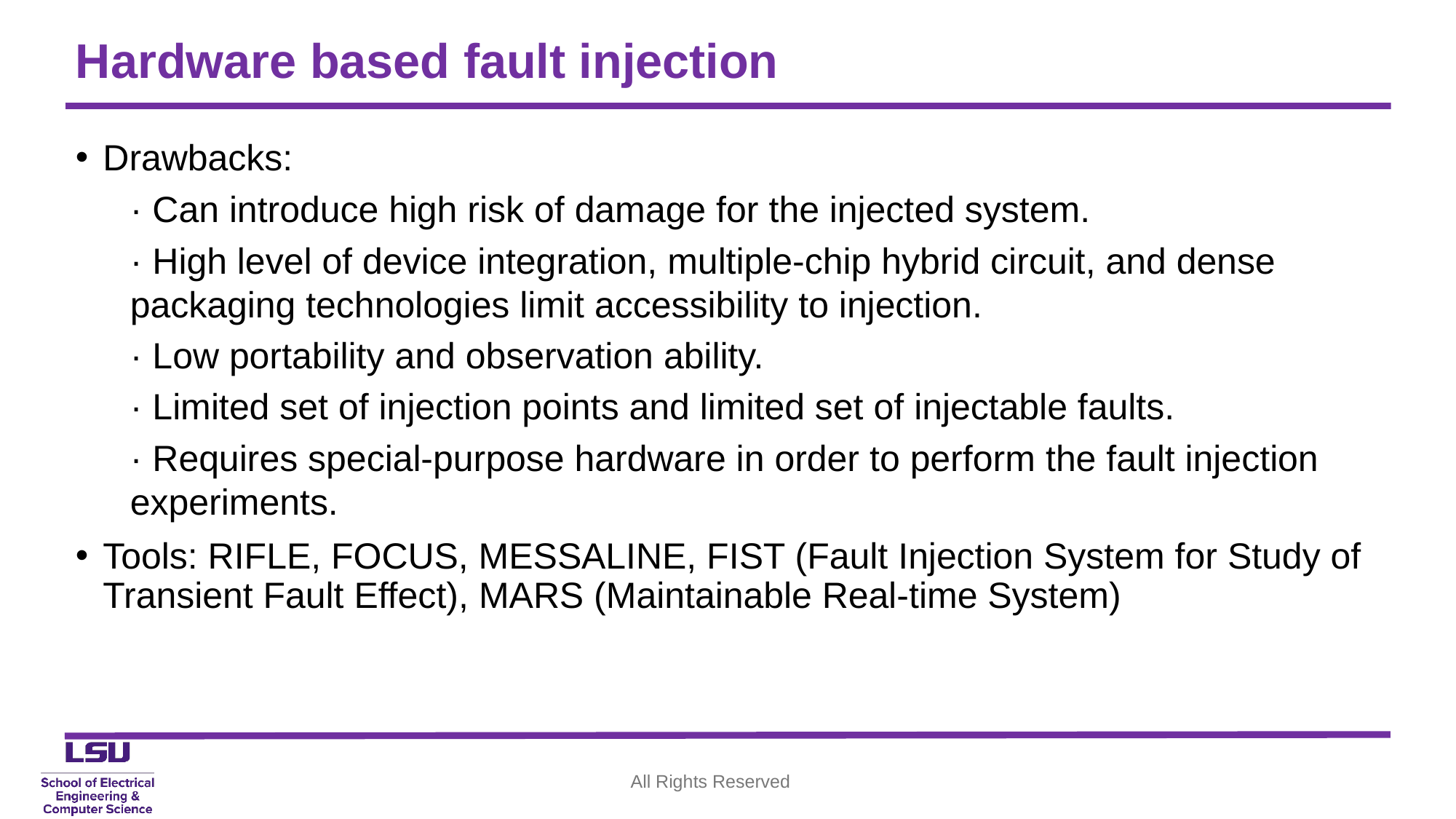

# Hardware based fault injection
Drawbacks:
· Can introduce high risk of damage for the injected system.
· High level of device integration, multiple-chip hybrid circuit, and dense   packaging technologies limit accessibility to injection.
· Low portability and observation ability.
· Limited set of injection points and limited set of injectable faults.
· Requires special-purpose hardware in order to perform the fault injection experiments.
Tools: RIFLE, FOCUS, MESSALINE, FIST (Fault Injection System for Study of Transient Fault Effect), MARS (Maintainable Real-time System)
All Rights Reserved